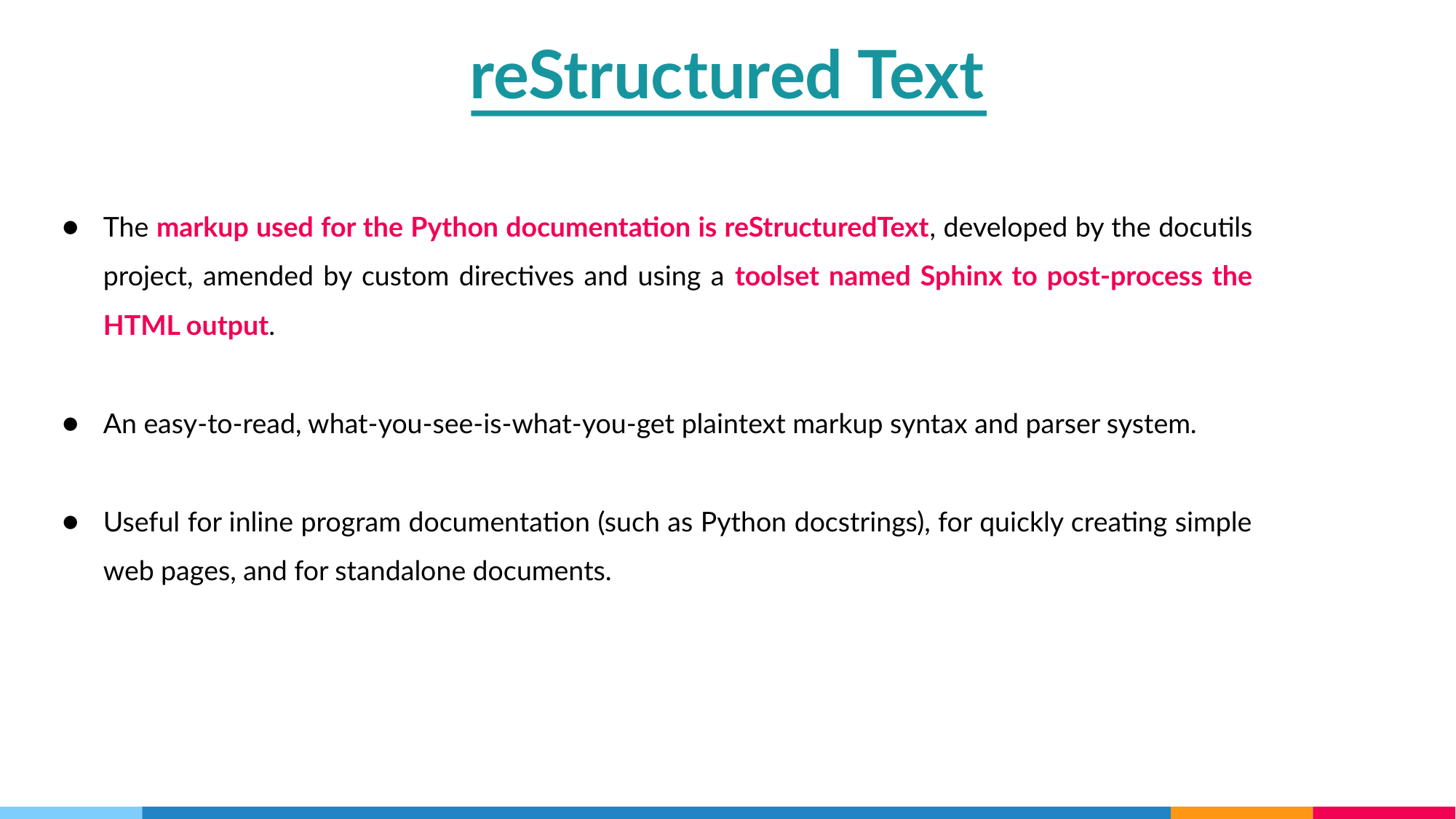

reStructured Text

The markup used for the Python documentation is reStructuredText, developed by the docutils project, amended by custom directives and using a toolset named Sphinx to post-process the HTML output.

An easy-to-read, what-you-see-is-what-you-get plaintext markup syntax and parser system.

Useful for inline program documentation (such as Python docstrings), for quickly creating simple web pages, and for standalone documents.